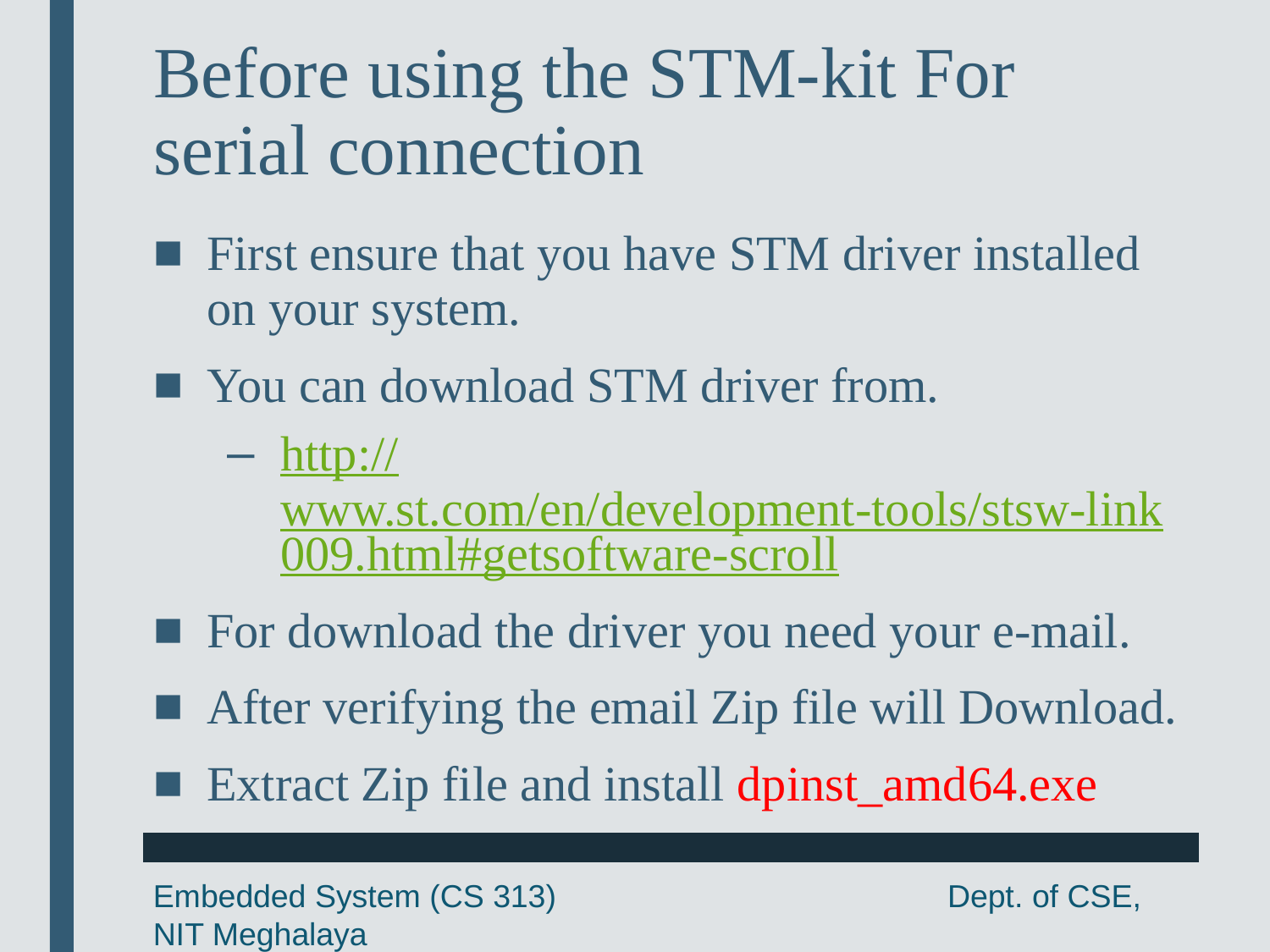

# Before using the STM-kit For serial connection
First ensure that you have STM driver installed on your system.
You can download STM driver from.
http://www.st.com/en/development-tools/stsw-link009.html#getsoftware-scroll
For download the driver you need your e-mail.
After verifying the email Zip file will Download.
Extract Zip file and install dpinst_amd64.exe